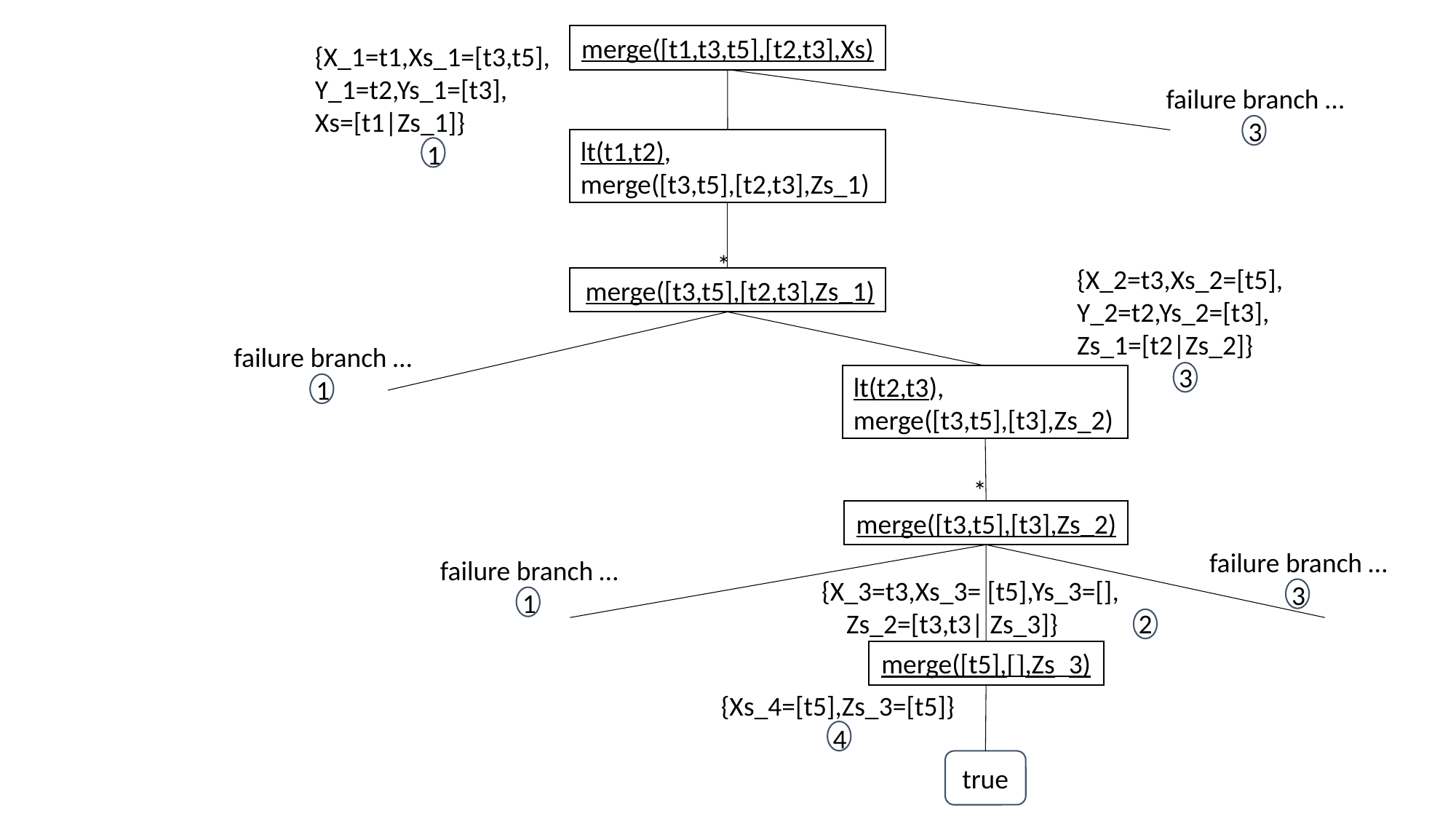

merge([t1,t3,t5],[t2,t3],Xs)
{X_1=t1,Xs_1=[t3,t5],
Y_1=t2,Ys_1=[t3],
Xs=[t1|Zs_1]}
1
failure branch …
3

lt(t1,t2),
merge([t3,t5],[t2,t3],Zs_1)

{X_2=t3,Xs_2=[t5],
Y_2=t2,Ys_2=[t3],
Zs_1=[t2|Zs_2]}
3
merge([t3,t5],[t2,t3],Zs_1)
failure branch …
1

lt(t2,t3),
merge([t3,t5],[t3],Zs_2)

*
merge([t3,t5],[t3],Zs_2)
failure branch …
3
failure branch …
1
{X_3=t3,Xs_3= [t5],Ys_3=[],
    Zs_2=[t3,t3| Zs_3]}             2

merge([t5],[],Zs_3)
{Xs_4=[t5],Zs_3=[t5]}
4

true
*